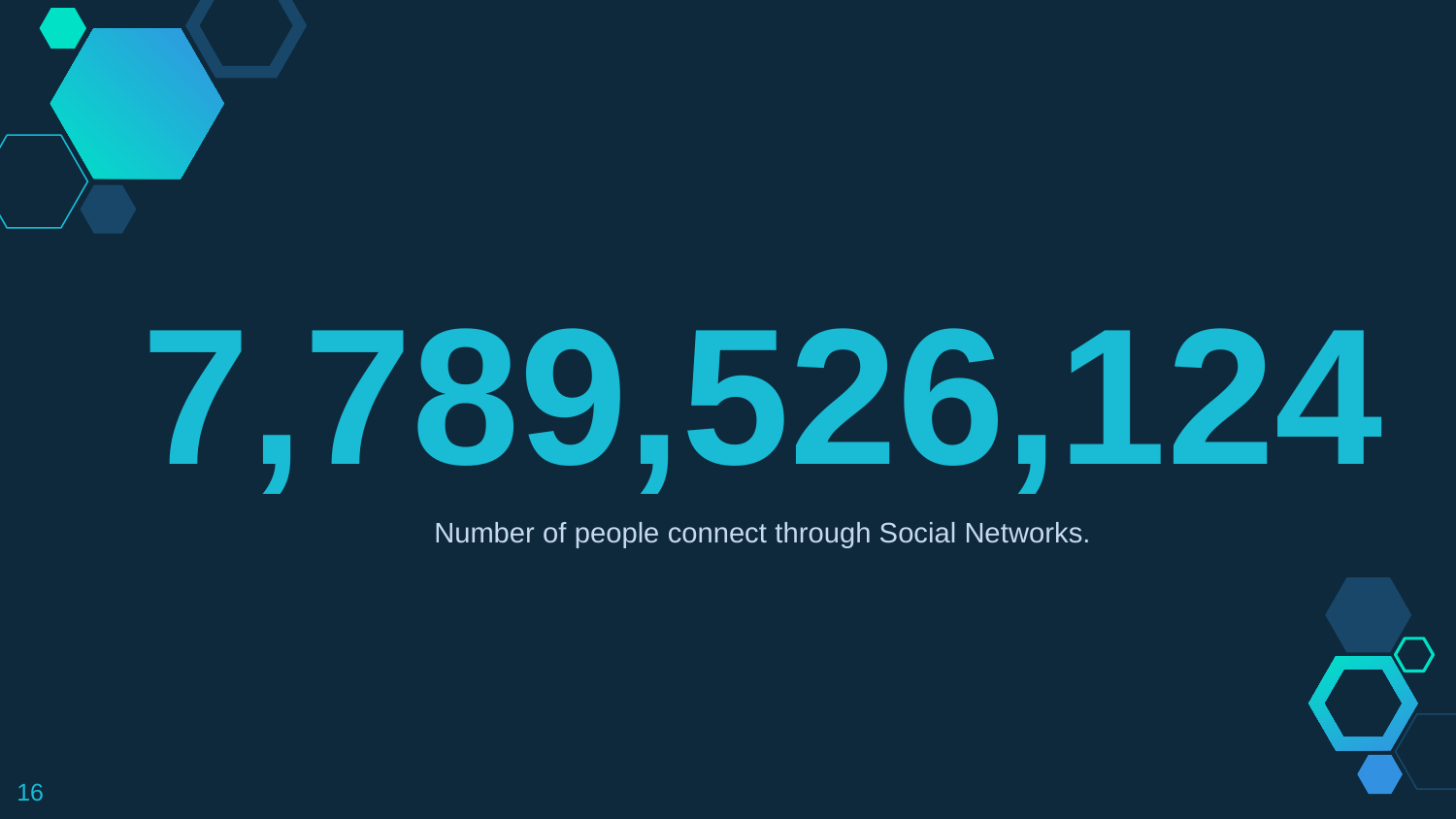

7,789,526,124
Number of people connect through Social Networks.
16